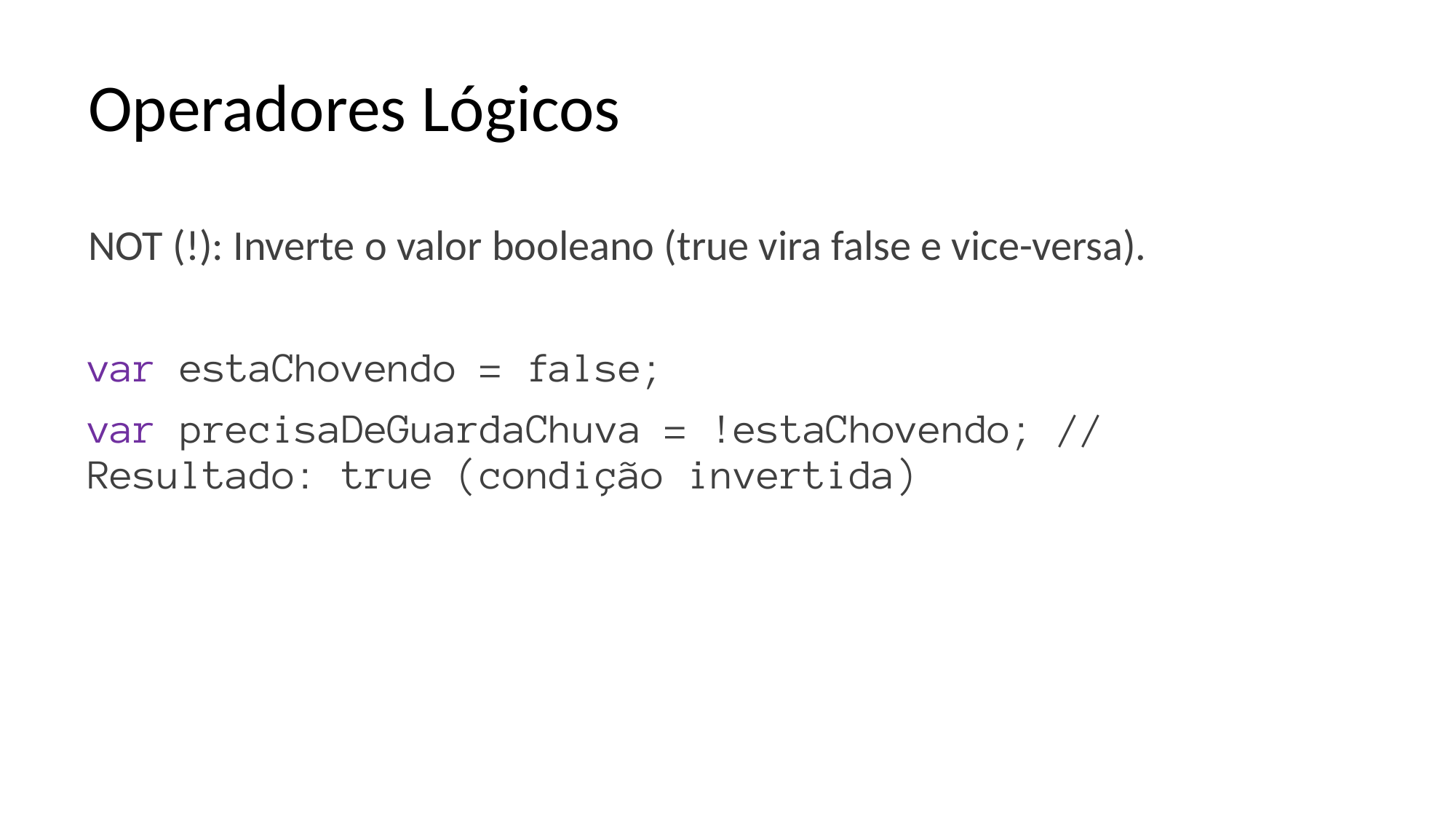

# Operadores Lógicos
NOT (!): Inverte o valor booleano (true vira false e vice-versa).

var estaChovendo = false;
var precisaDeGuardaChuva = !estaChovendo; // Resultado: true (condição invertida)